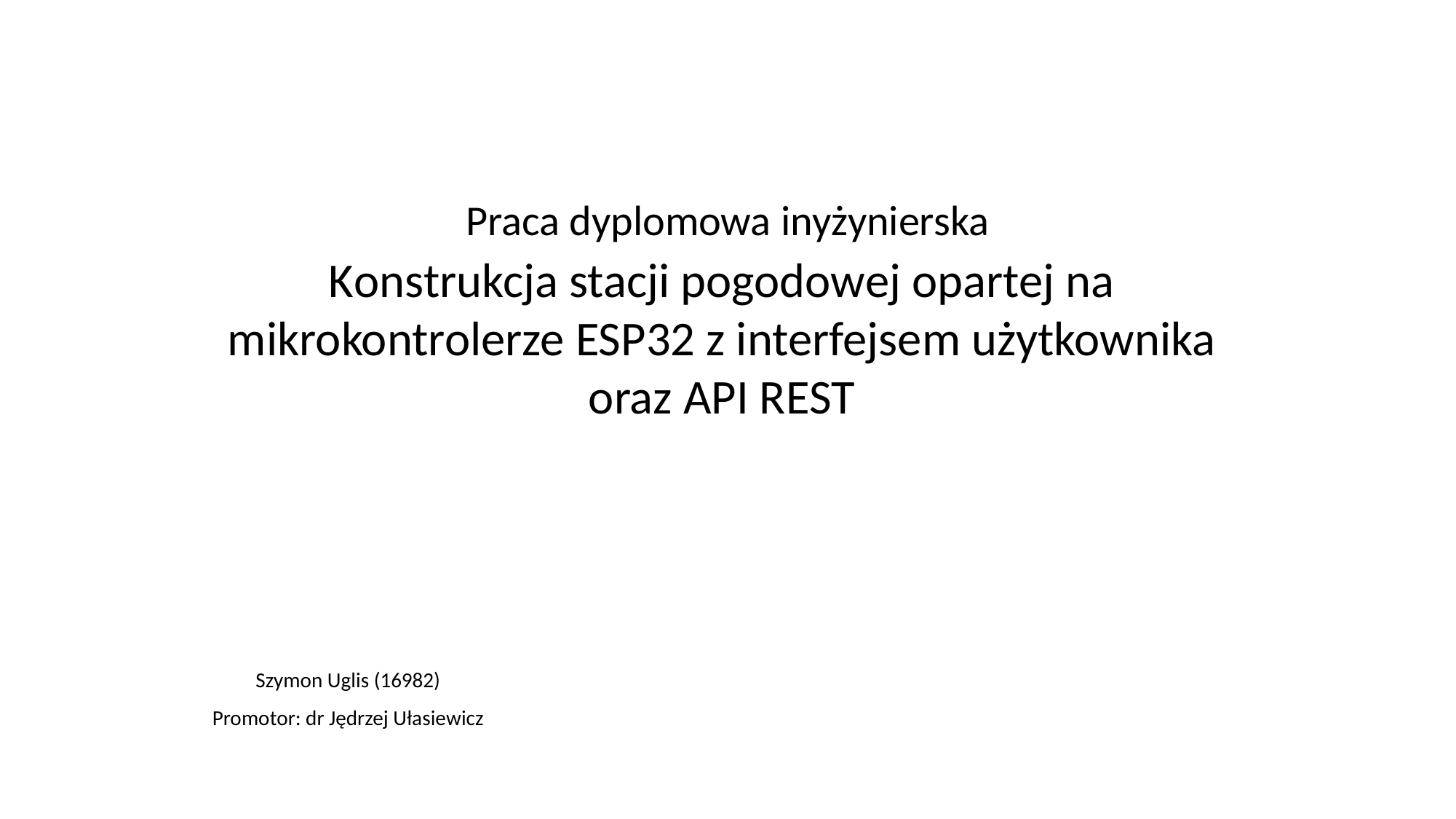

# Praca dyplomowa inyżynierska

Konstrukcja stacji pogodowej opartej na mikrokontrolerze ESP32 z interfejsem użytkownika oraz API REST
Szymon Uglis (16982)
Promotor: dr Jędrzej Ułasiewicz